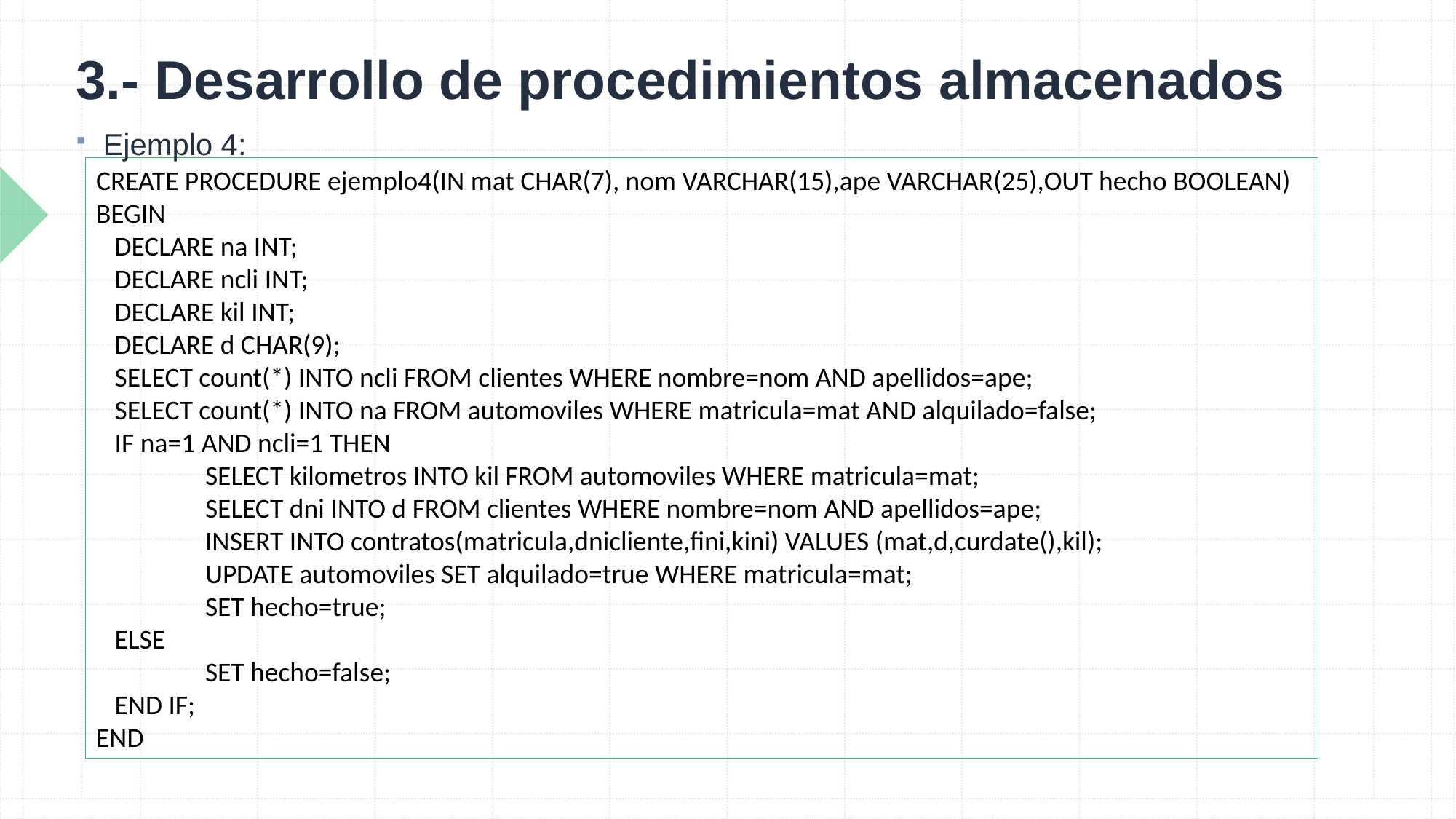

# 3.- Desarrollo de procedimientos almacenados
Ejemplo 4:
CREATE PROCEDURE ejemplo4(IN mat CHAR(7), nom VARCHAR(15),ape VARCHAR(25),OUT hecho BOOLEAN)
BEGIN
   DECLARE na INT;
   DECLARE ncli INT;
   DECLARE kil INT;
   DECLARE d CHAR(9);
   SELECT count(*) INTO ncli FROM clientes WHERE nombre=nom AND apellidos=ape;
   SELECT count(*) INTO na FROM automoviles WHERE matricula=mat AND alquilado=false;
   IF na=1 AND ncli=1 THEN
	SELECT kilometros INTO kil FROM automoviles WHERE matricula=mat;
    	SELECT dni INTO d FROM clientes WHERE nombre=nom AND apellidos=ape;
    	INSERT INTO contratos(matricula,dnicliente,fini,kini) VALUES (mat,d,curdate(),kil);
    	UPDATE automoviles SET alquilado=true WHERE matricula=mat;
    	SET hecho=true;
   ELSE
	SET hecho=false;
   END IF;
END